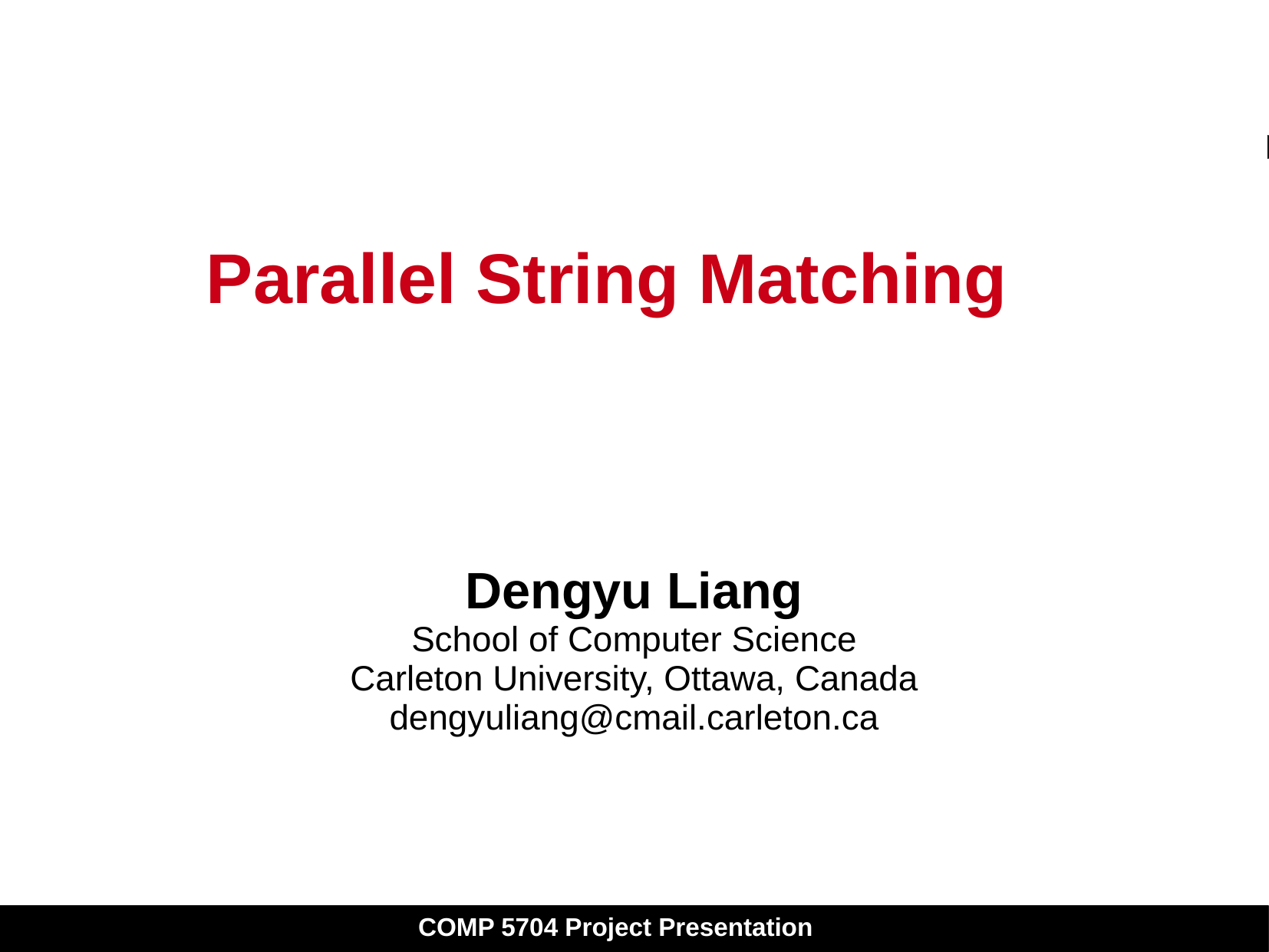

# Parallel String Matching
Dengyu Liang
School of Computer Science
Carleton University, Ottawa, Canada
dengyuliang@cmail.carleton.ca